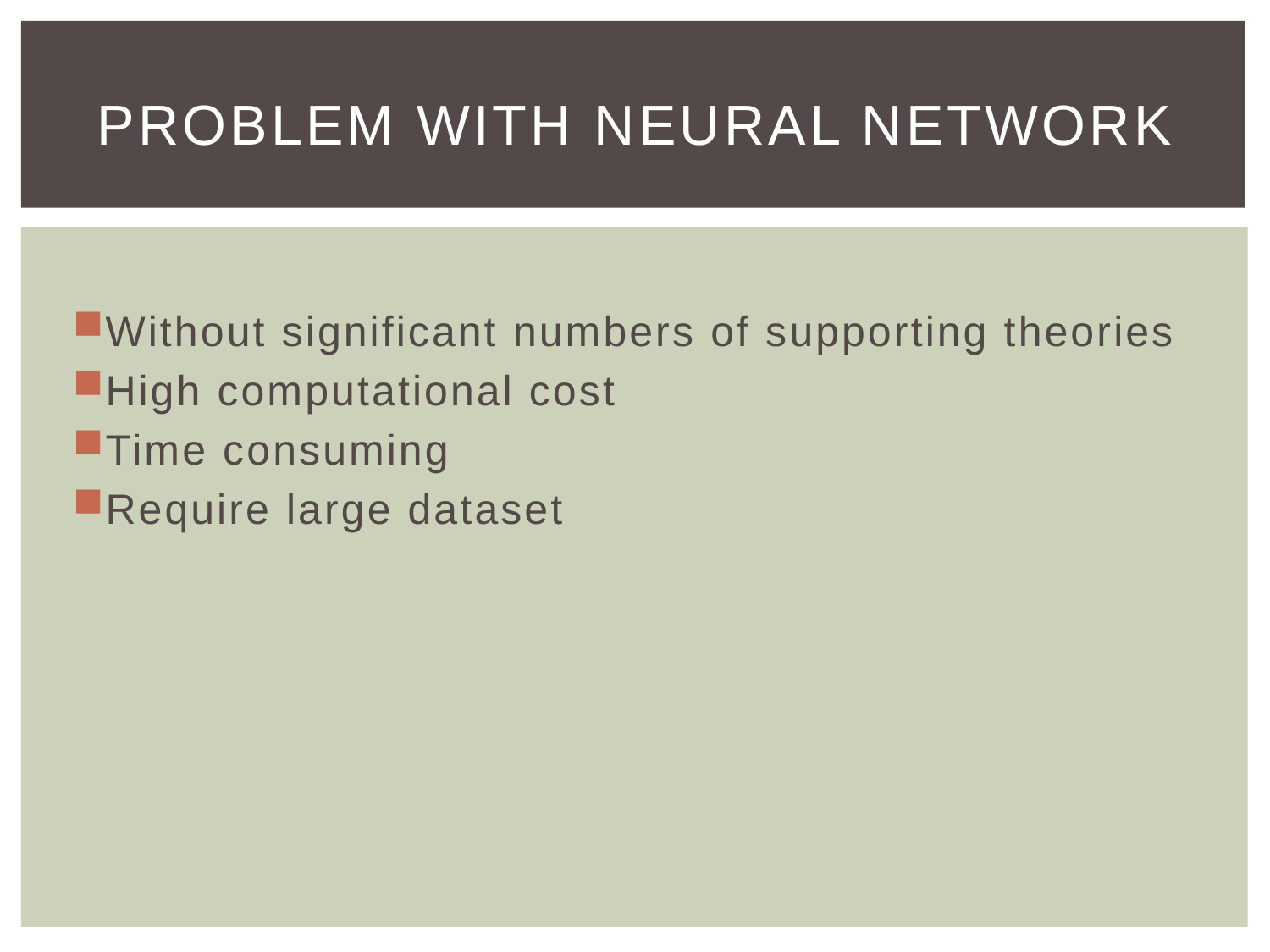

# Problem with neural network

Without significant numbers of supporting theories
High computational cost
Time consuming
Require large dataset